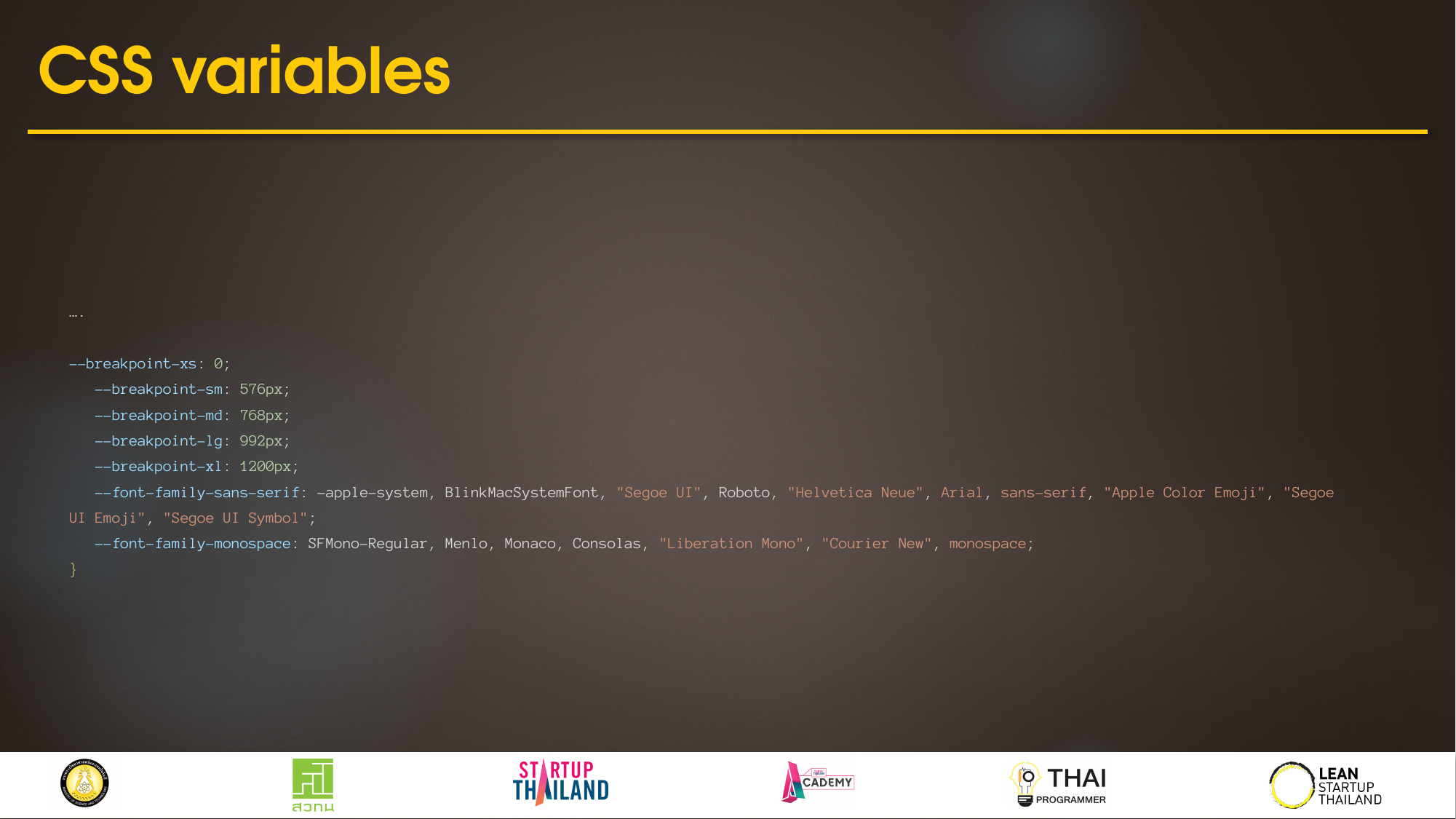

# CSS variables
….

--breakpoint-xs: 0;
   --breakpoint-sm: 576px;
   --breakpoint-md: 768px;
   --breakpoint-lg: 992px;
   --breakpoint-xl: 1200px;
   --font-family-sans-serif: -apple-system, BlinkMacSystemFont, "Segoe UI", Roboto, "Helvetica Neue", Arial, sans-serif, "Apple Color Emoji", "Segoe UI Emoji", "Segoe UI Symbol";
   --font-family-monospace: SFMono-Regular, Menlo, Monaco, Consolas, "Liberation Mono", "Courier New", monospace;
}